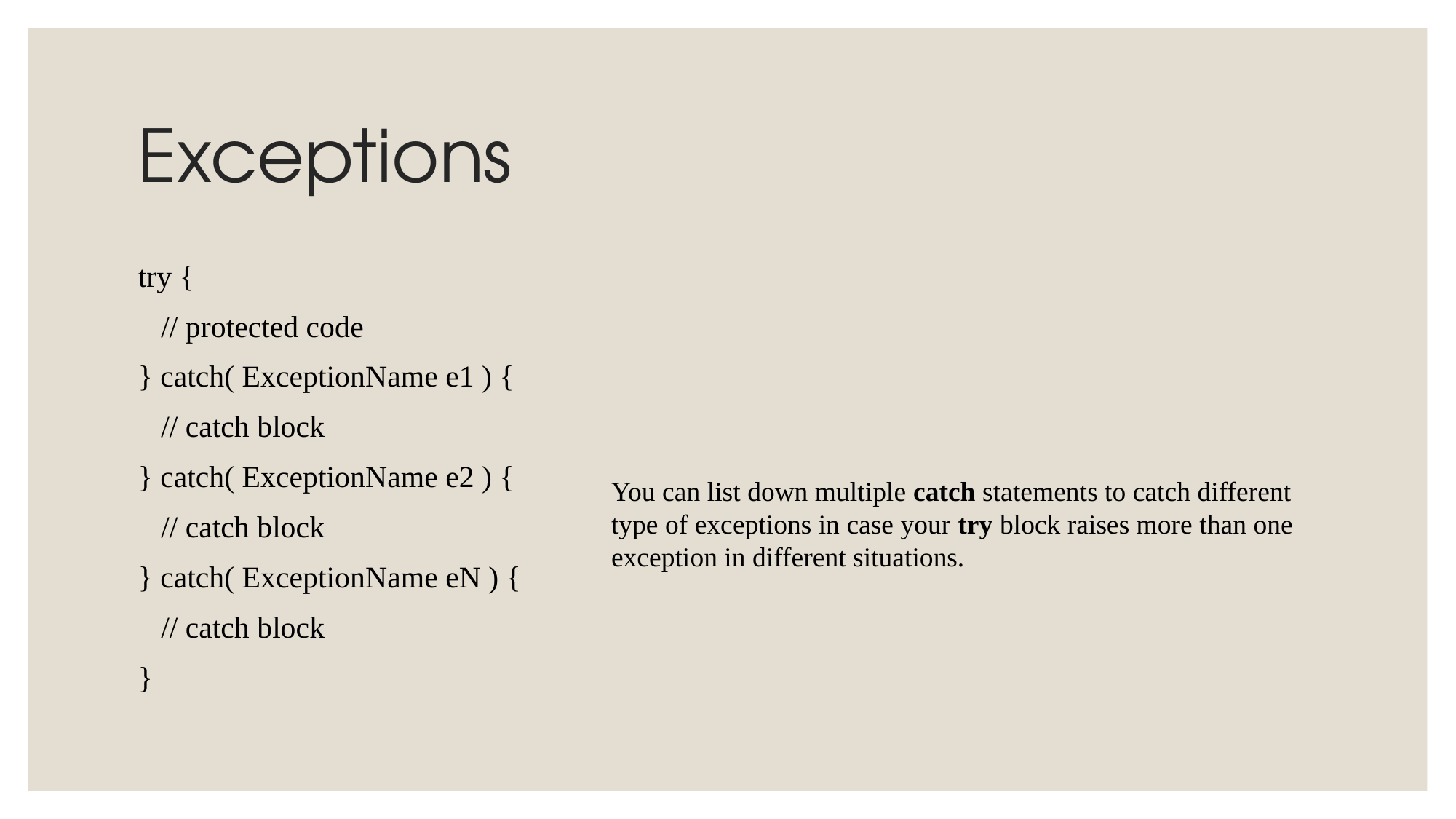

# Exceptions
try {
   // protected code
} catch( ExceptionName e1 ) {
   // catch block
} catch( ExceptionName e2 ) {
   // catch block
} catch( ExceptionName eN ) {
   // catch block
}
You can list down multiple catch statements to catch different type of exceptions in case your try block raises more than one exception in different situations.